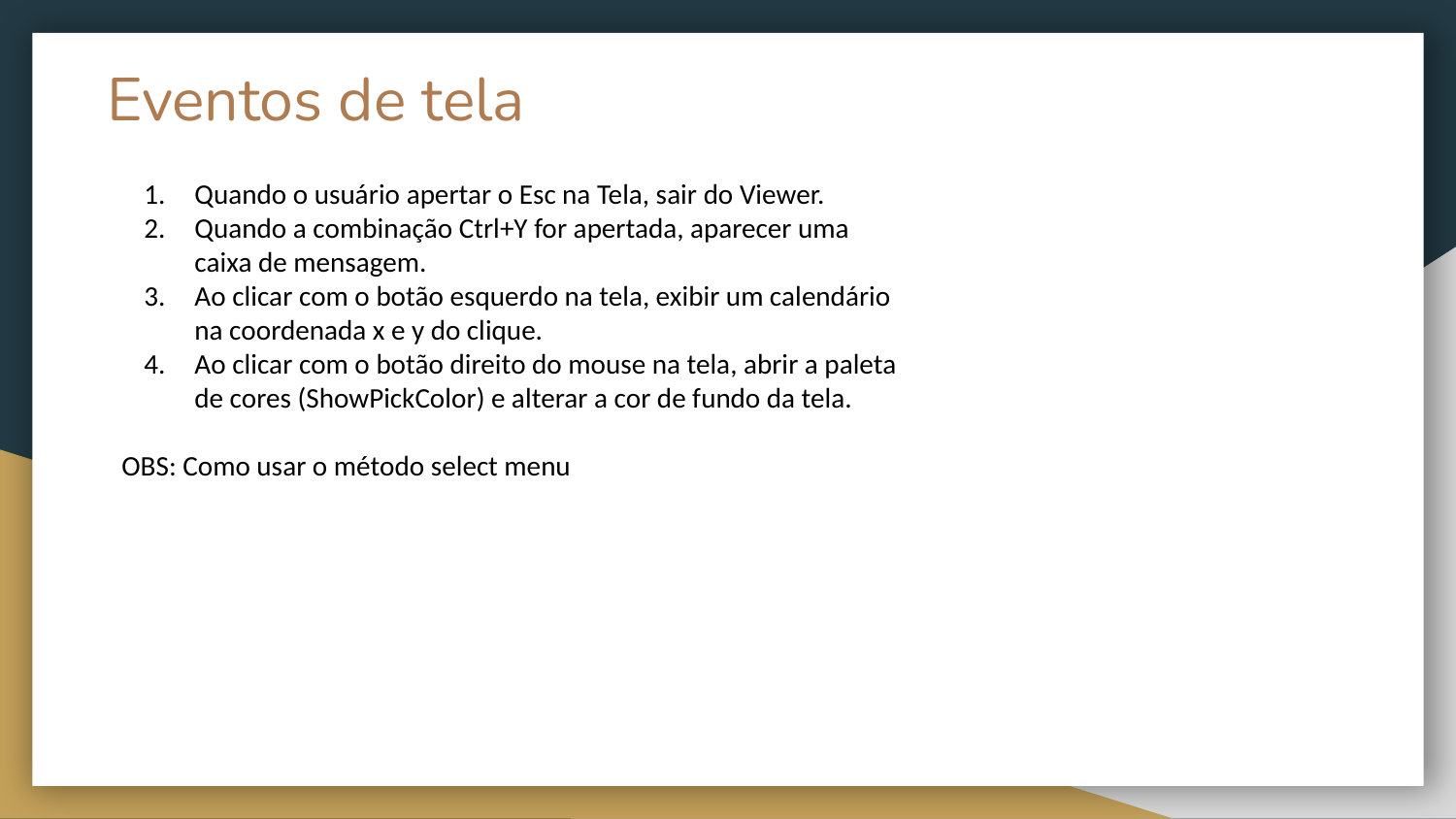

# Eventos de tela
Quando o usuário apertar o Esc na Tela, sair do Viewer.
Quando a combinação Ctrl+Y for apertada, aparecer uma caixa de mensagem.
Ao clicar com o botão esquerdo na tela, exibir um calendário na coordenada x e y do clique.
Ao clicar com o botão direito do mouse na tela, abrir a paleta de cores (ShowPickColor) e alterar a cor de fundo da tela.

OBS: Como usar o método select menu